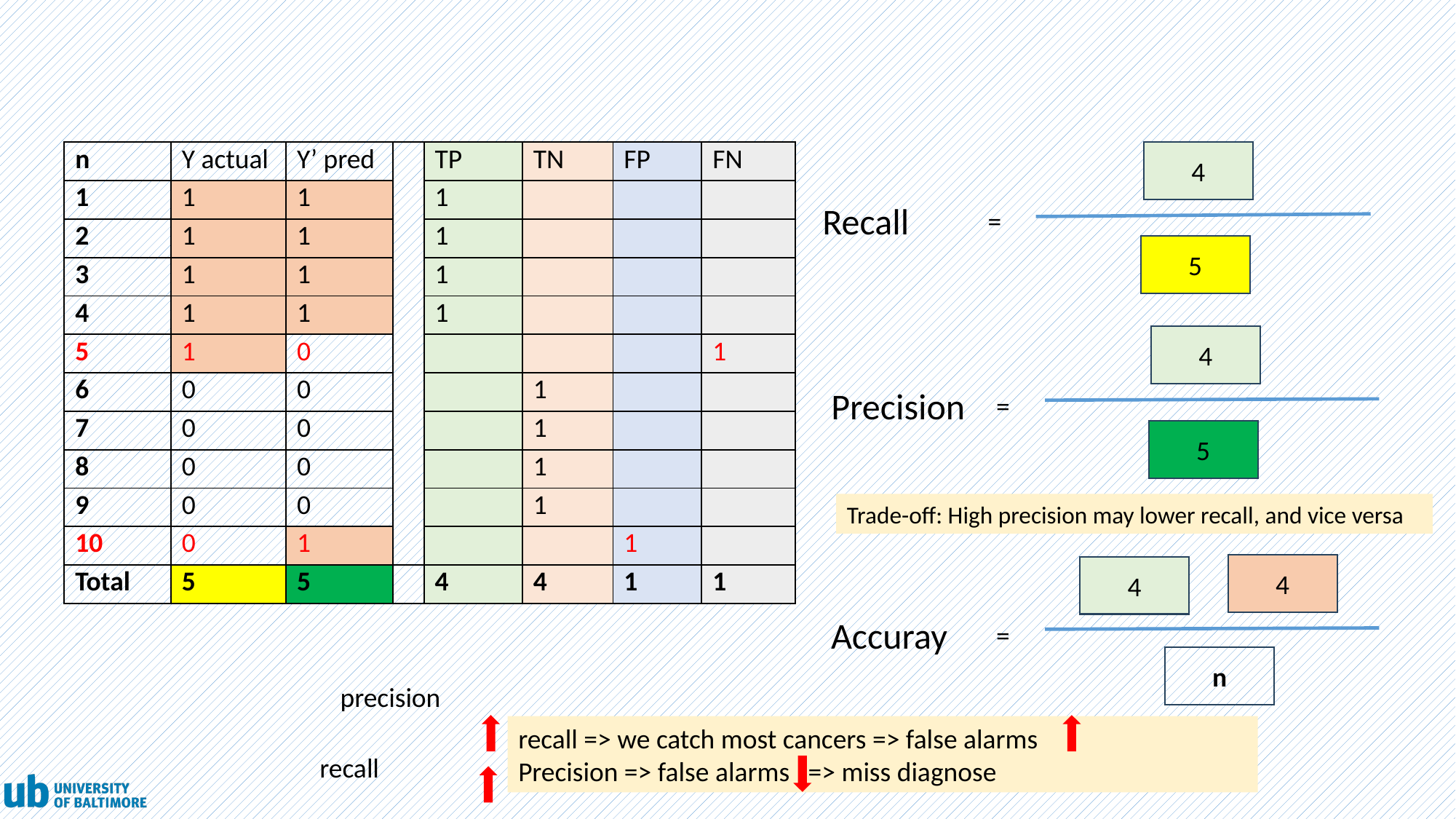

| n | Y actual | Y’ pred |  | TP | TN | FP | FN |
| --- | --- | --- | --- | --- | --- | --- | --- |
| 1 | 1 | 1 |  | 1 |  |  |  |
| 2 | 1 | 1 |  | 1 |  |  |  |
| 3 | 1 | 1 |  | 1 |  |  |  |
| 4 | 1 | 1 |  | 1 |  |  |  |
| 5 | 1 | 0 |  |  |  |  | 1 |
| 6 | 0 | 0 |  |  | 1 |  |  |
| 7 | 0 | 0 |  |  | 1 |  |  |
| 8 | 0 | 0 |  |  | 1 |  |  |
| 9 | 0 | 0 |  |  | 1 |  |  |
| 10 | 0 | 1 |  |  |  | 1 |  |
| Total | 5 | 5 |  | 4 | 4 | 1 | 1 |
4
Recall
=
5
4
Precision
=
5
Trade-off: High precision may lower recall, and vice versa
4
4
Accuray
=
n
precision

recall => we catch most cancers => false alarms
Precision => false alarms   => miss diagnose

recall